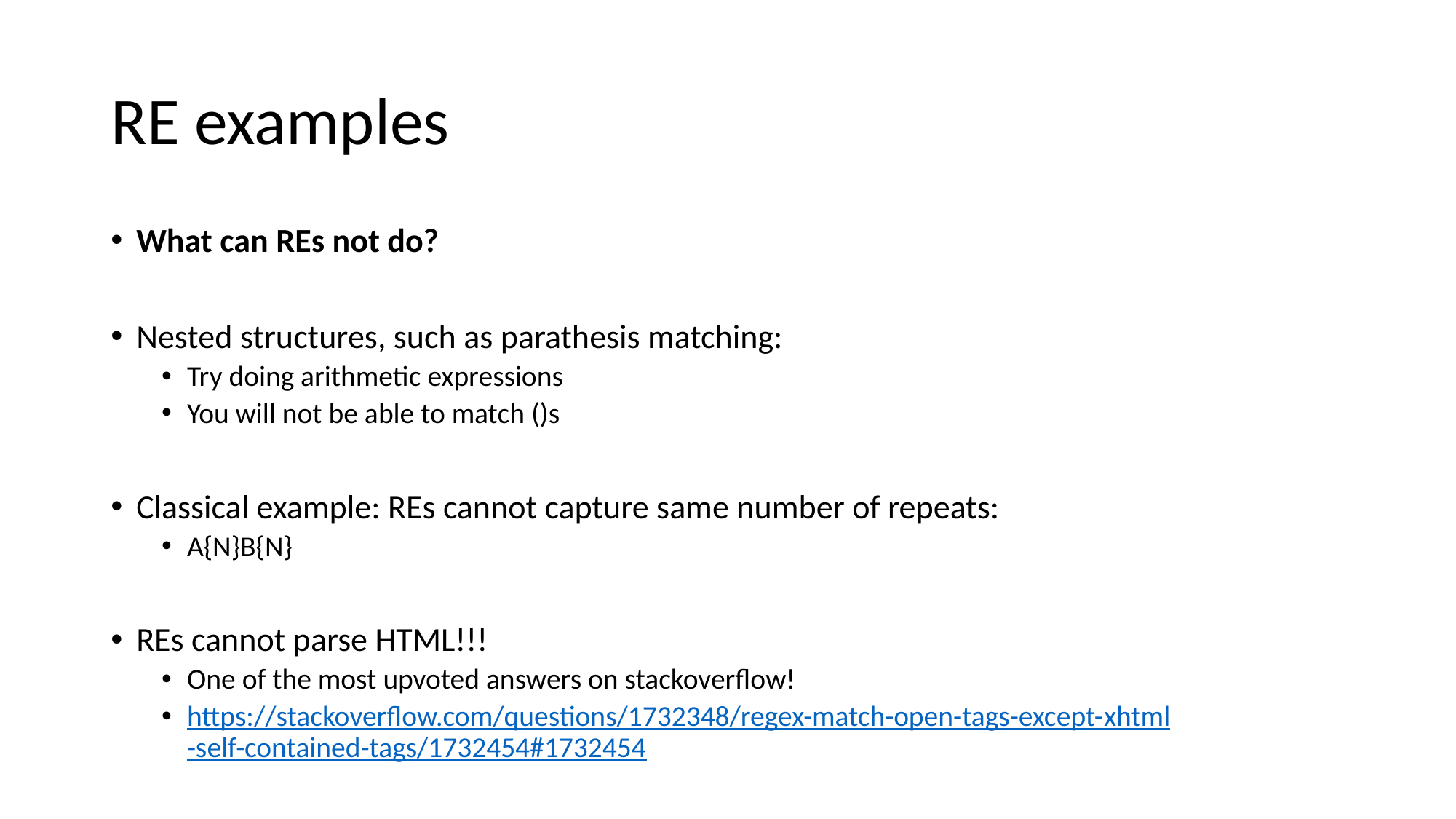

# RE examples
What can REs not do?

Nested structures, such as parathesis matching:
Try doing arithmetic expressions
You will not be able to match ()s

Classical example: REs cannot capture same number of repeats:
A{N}B{N}

REs cannot parse HTML!!!
One of the most upvoted answers on stackoverflow!
https://stackoverflow.com/questions/1732348/regex-match-open-tags-except-xhtml-self-contained-tags/1732454#1732454